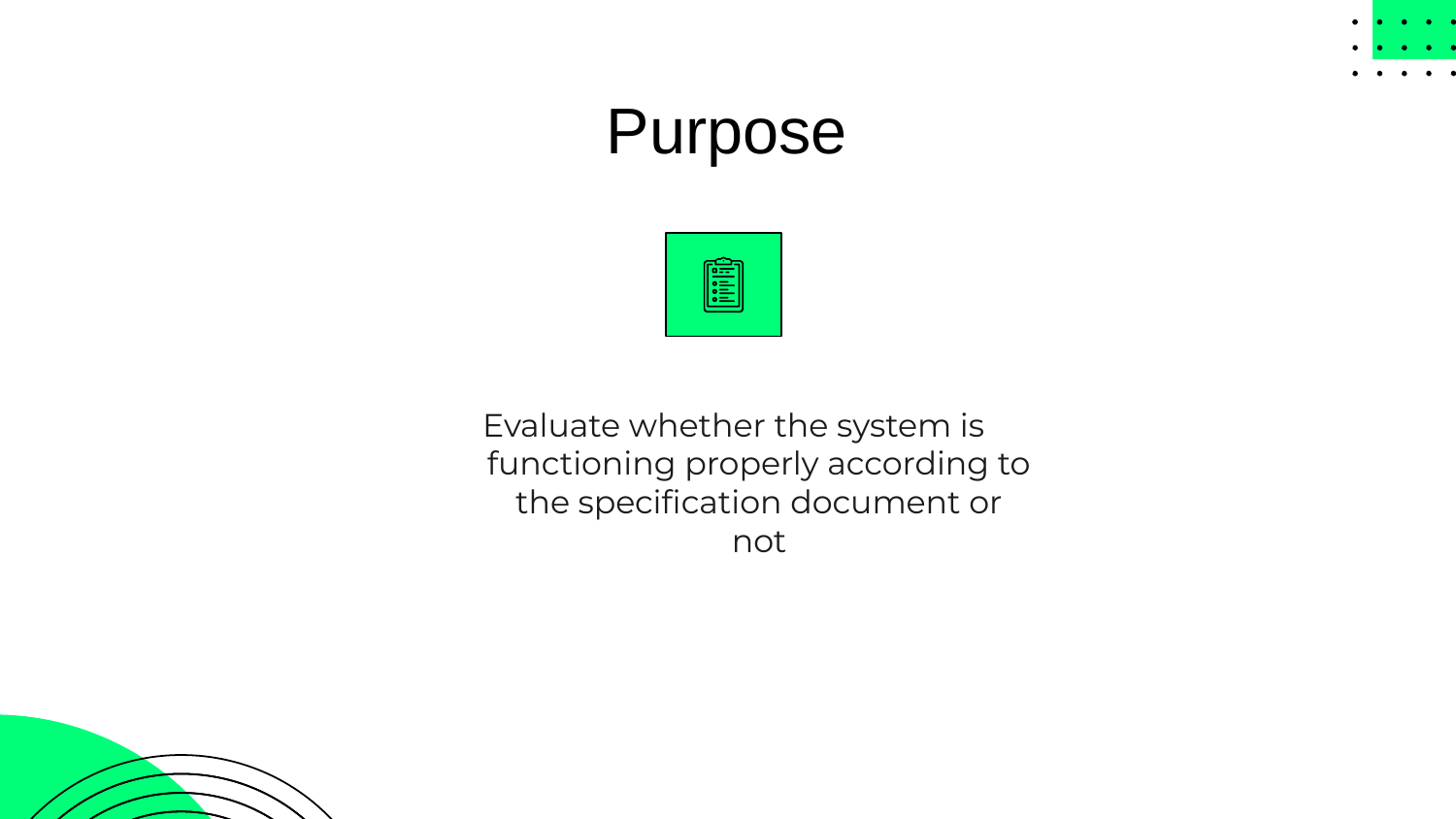

# Purpose

Evaluate whether the system is functioning properly according to the specification document or not